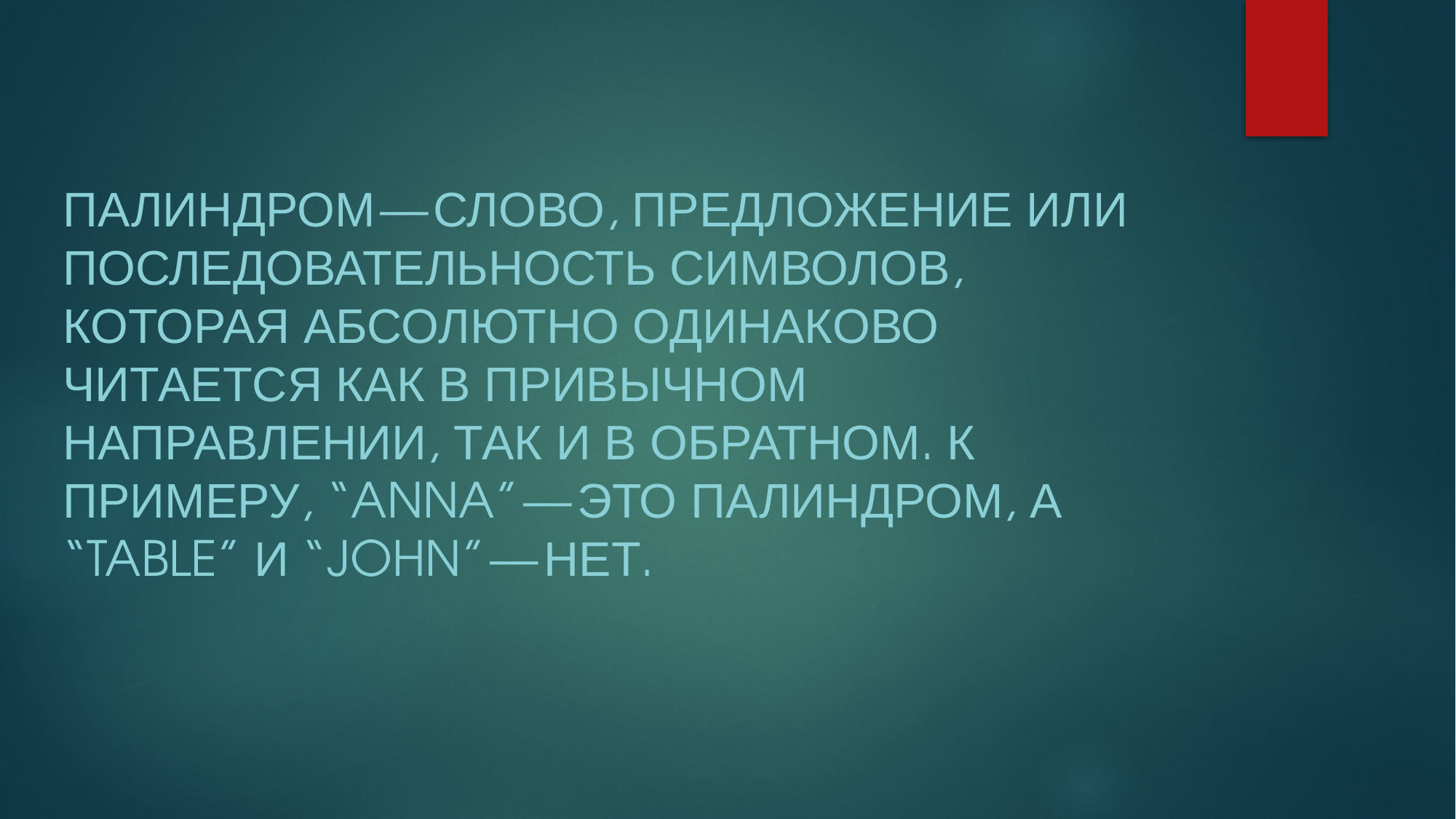

Палиндром — слово, предложение или последовательность символов, которая абсолютно одинаково читается как в привычном направлении, так и в обратном. К примеру, “Anna” — это палиндром, а “table” и “John” — нет.